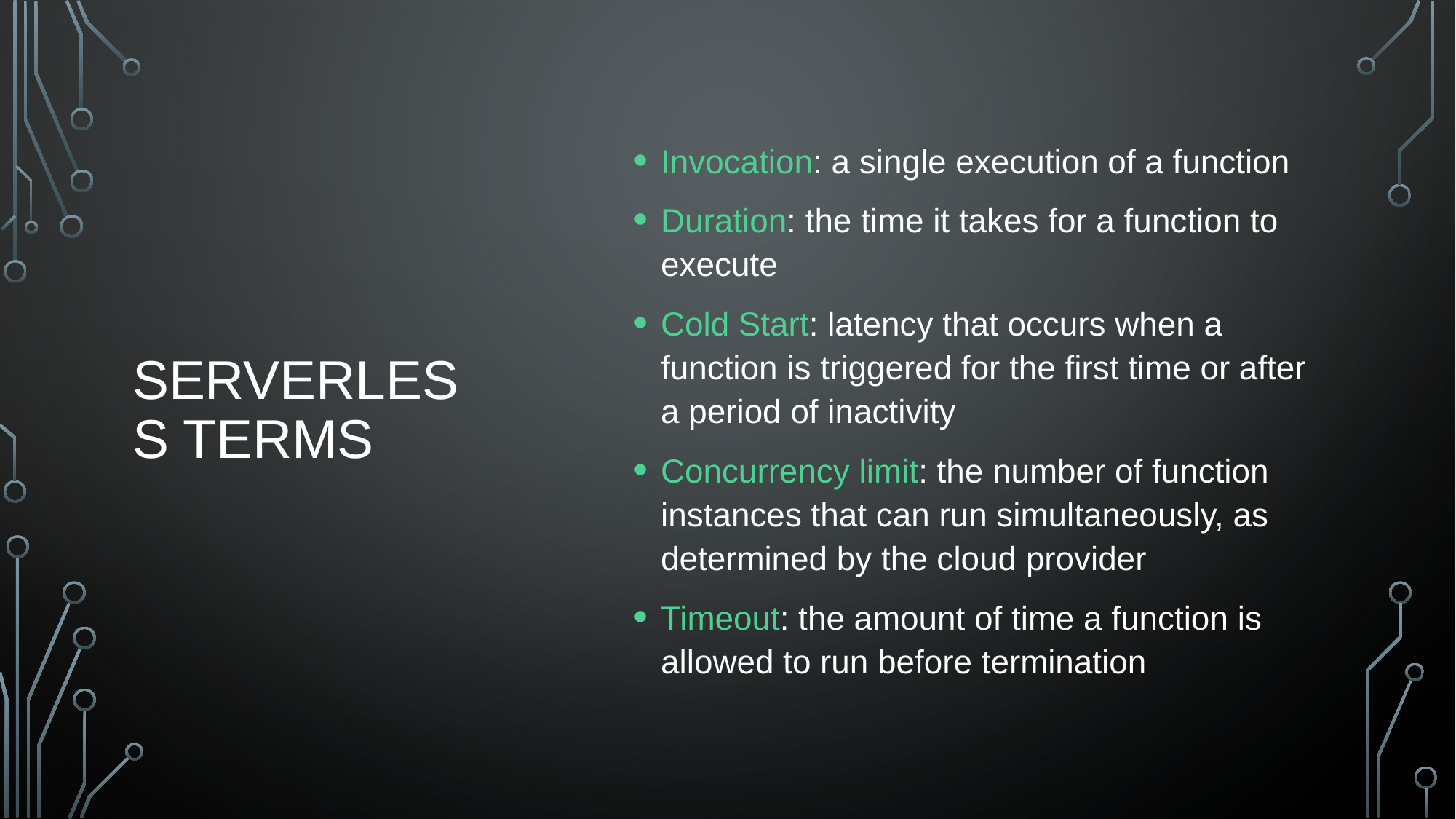

# Serverless Terms
Invocation: a single execution of a function
Duration: the time it takes for a function to execute
Cold Start: latency that occurs when a function is triggered for the first time or after a period of inactivity
Concurrency limit: the number of function instances that can run simultaneously, as determined by the cloud provider
Timeout: the amount of time a function is allowed to run before termination